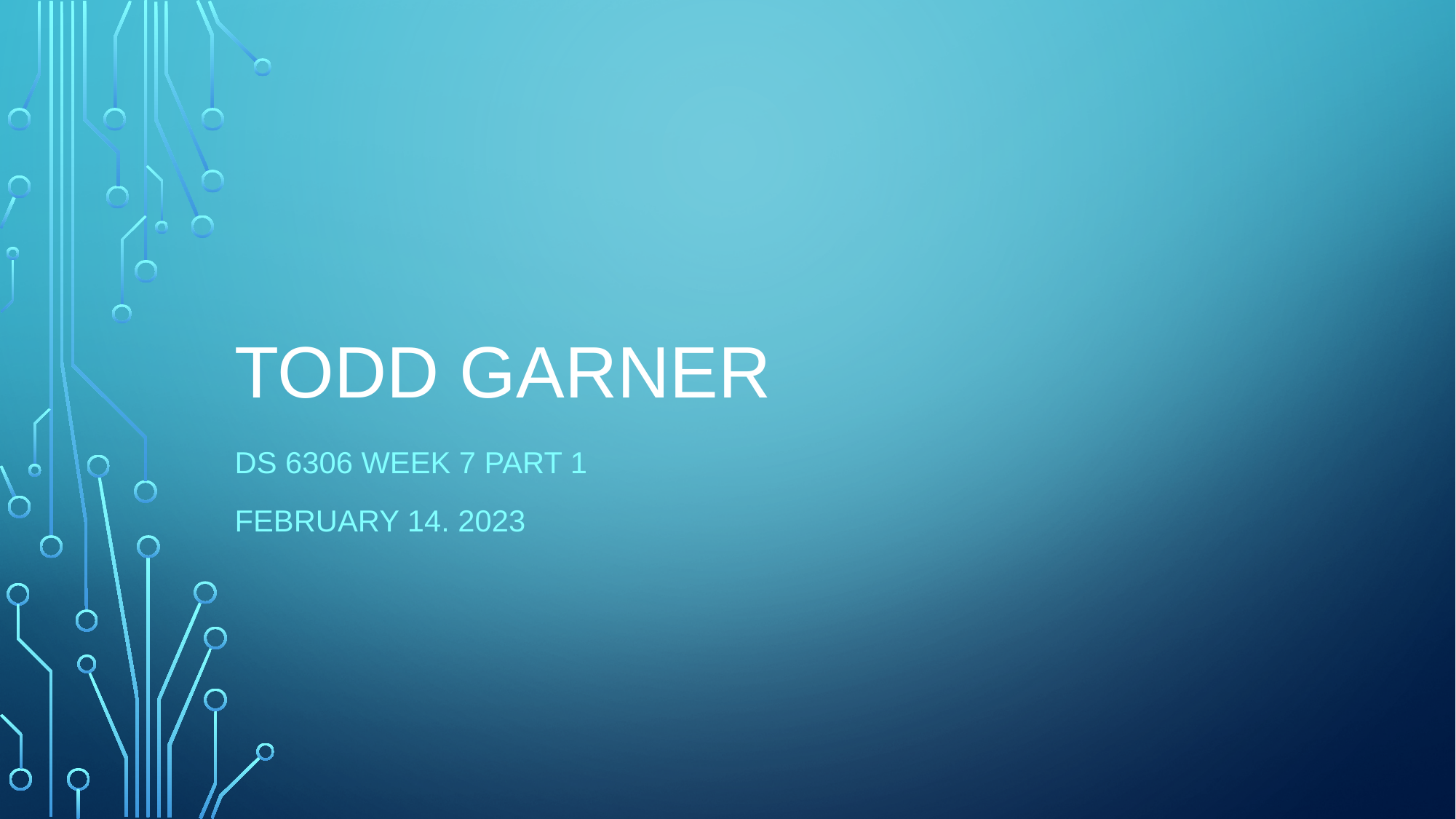

# Todd Garner
DS 6306 week 7 Part 1
February 14. 2023